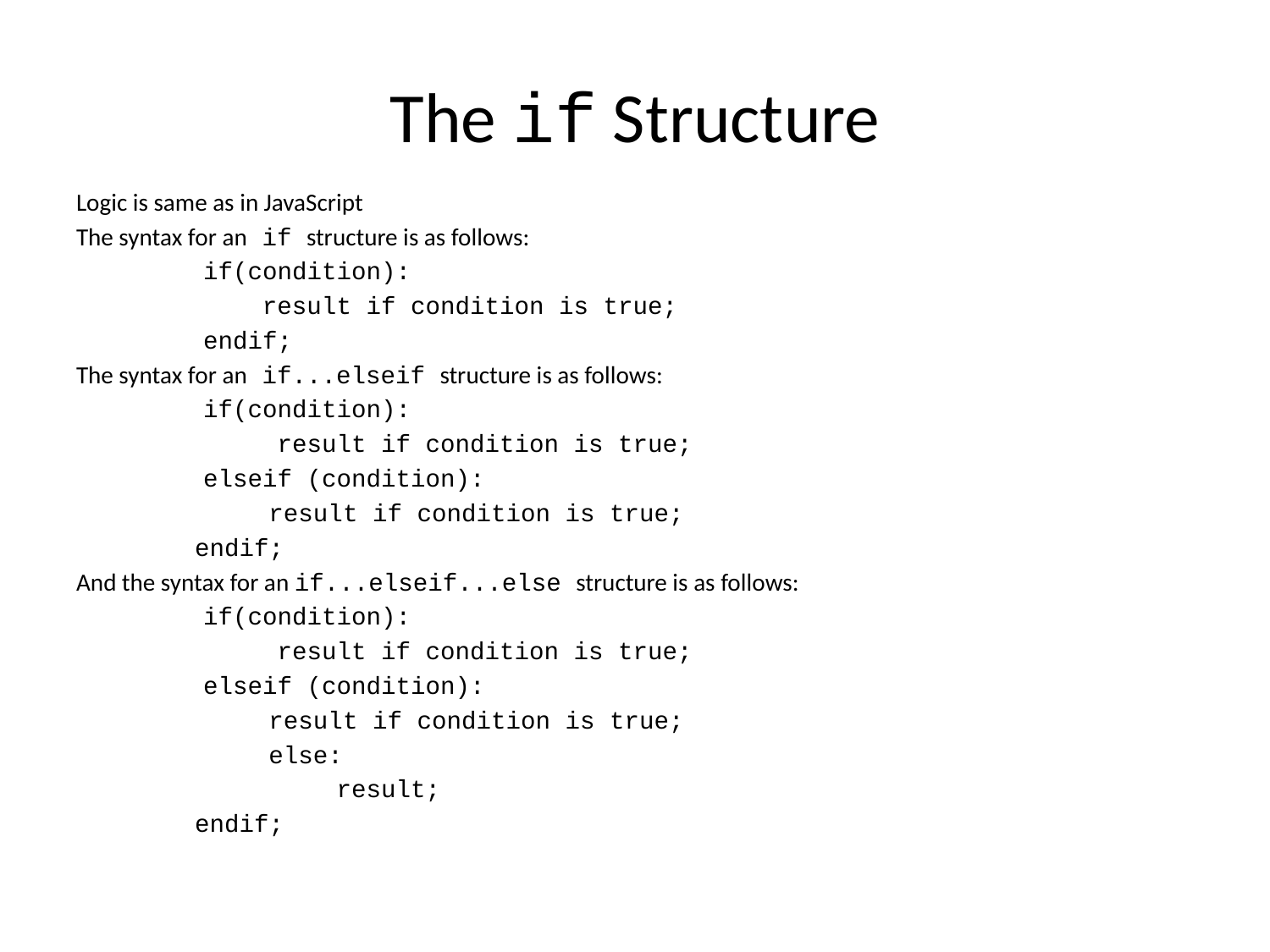

# The if Structure
Logic is same as in JavaScript
The syntax for an if structure is as follows:
	if(condition):
	    result if condition is true;
	endif;
The syntax for an if...elseif structure is as follows:
	if(condition):
	     result if condition is true;
	elseif (condition):
             result if condition is true;
        endif;
And the syntax for an if...elseif...else structure is as follows:
	if(condition):
	     result if condition is true;
	elseif (condition):
             result if condition is true;
             else:
	         result;
        endif;